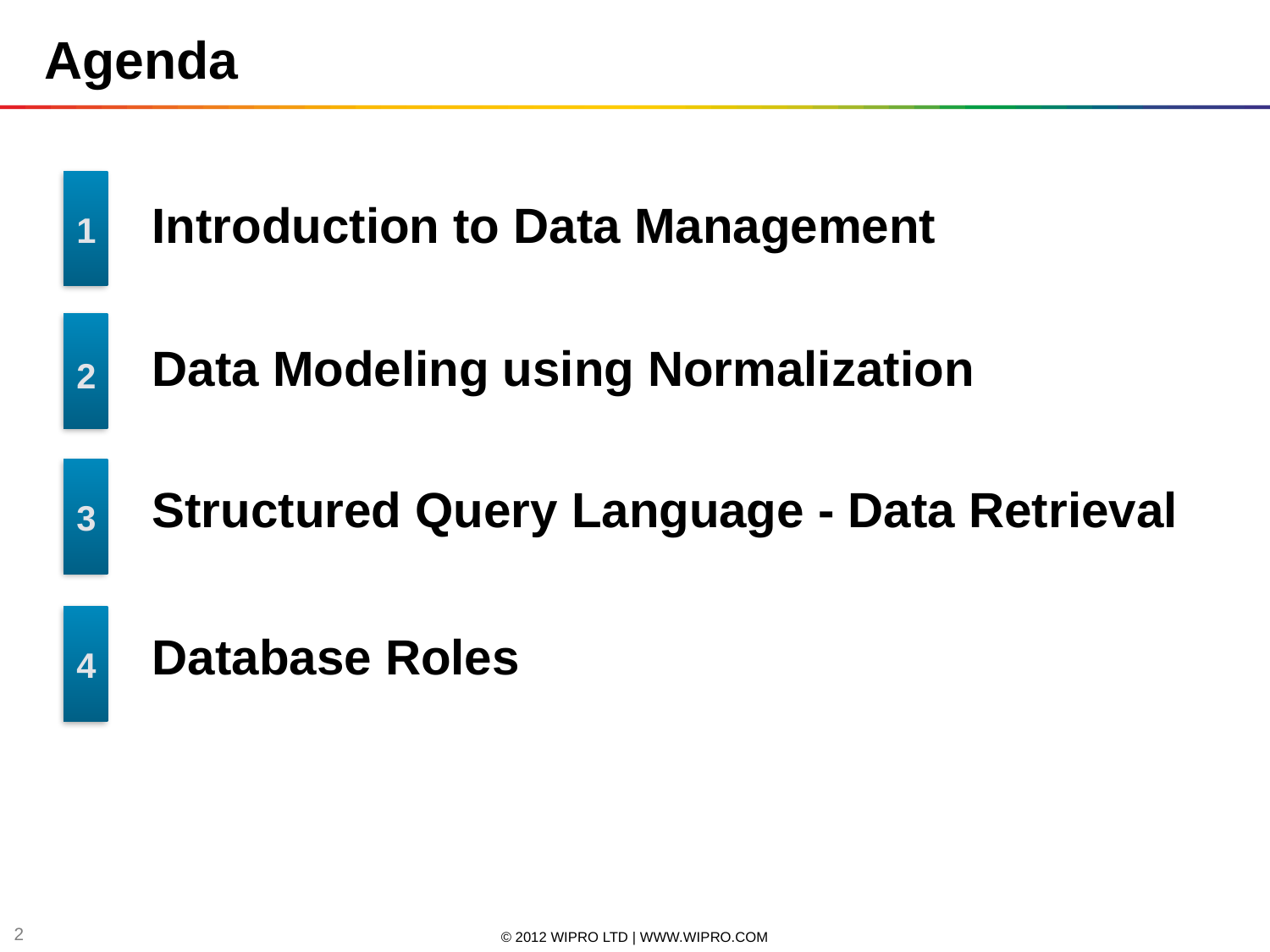

# Agenda

Introduction to Data Management
1

Data Modeling using Normalization
2

Structured Query Language - Data Retrieval
3

Database Roles
4